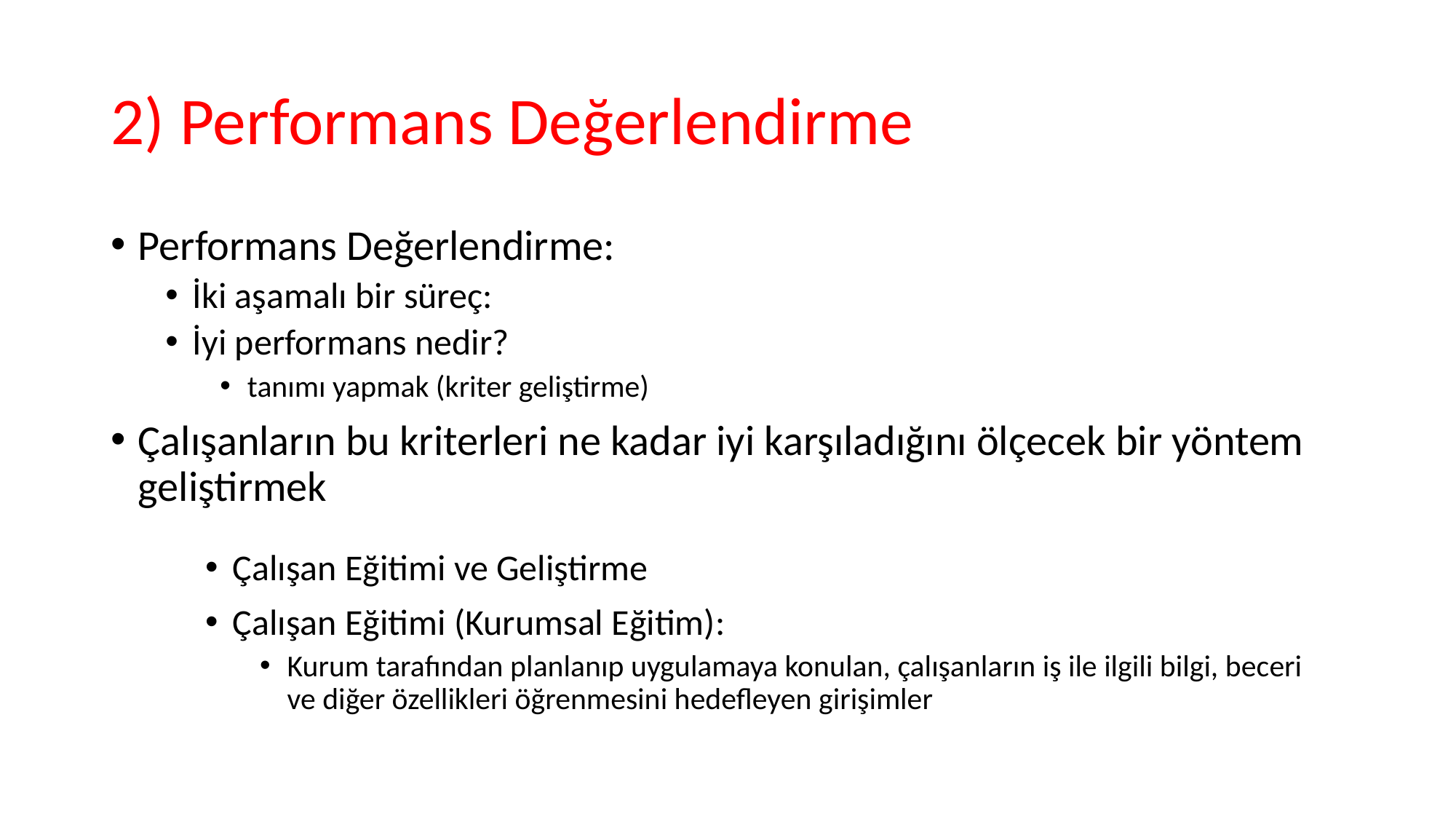

# 2) Performans Değerlendirme
Performans Değerlendirme:
İki aşamalı bir süreç:
İyi performans nedir?
tanımı yapmak (kriter geliştirme)
Çalışanların bu kriterleri ne kadar iyi karşıladığını ölçecek bir yöntem geliştirmek
Çalışan Eğitimi ve Geliştirme
Çalışan Eğitimi (Kurumsal Eğitim):
Kurum tarafından planlanıp uygulamaya konulan, çalışanların iş ile ilgili bilgi, beceri ve diğer özellikleri öğrenmesini hedefleyen girişimler